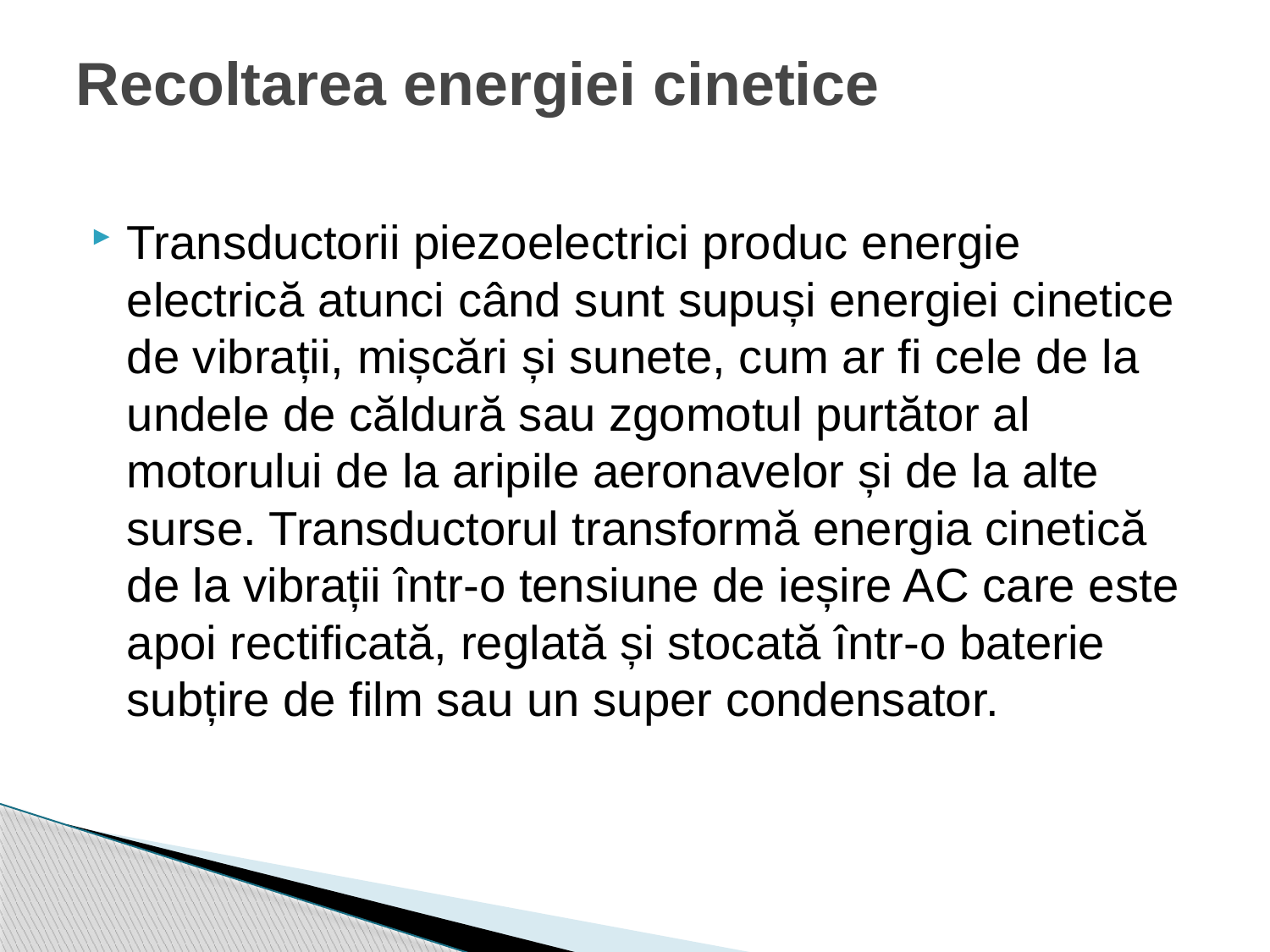

# Recoltarea energiei cinetice
Transductorii piezoelectrici produc energie electrică atunci când sunt supuși energiei cinetice de vibrații, mișcări și sunete, cum ar fi cele de la undele de căldură sau zgomotul purtător al motorului de la aripile aeronavelor și de la alte surse. Transductorul transformă energia cinetică de la vibrații într-o tensiune de ieșire AC care este apoi rectificată, reglată și stocată într-o baterie subțire de film sau un super condensator.